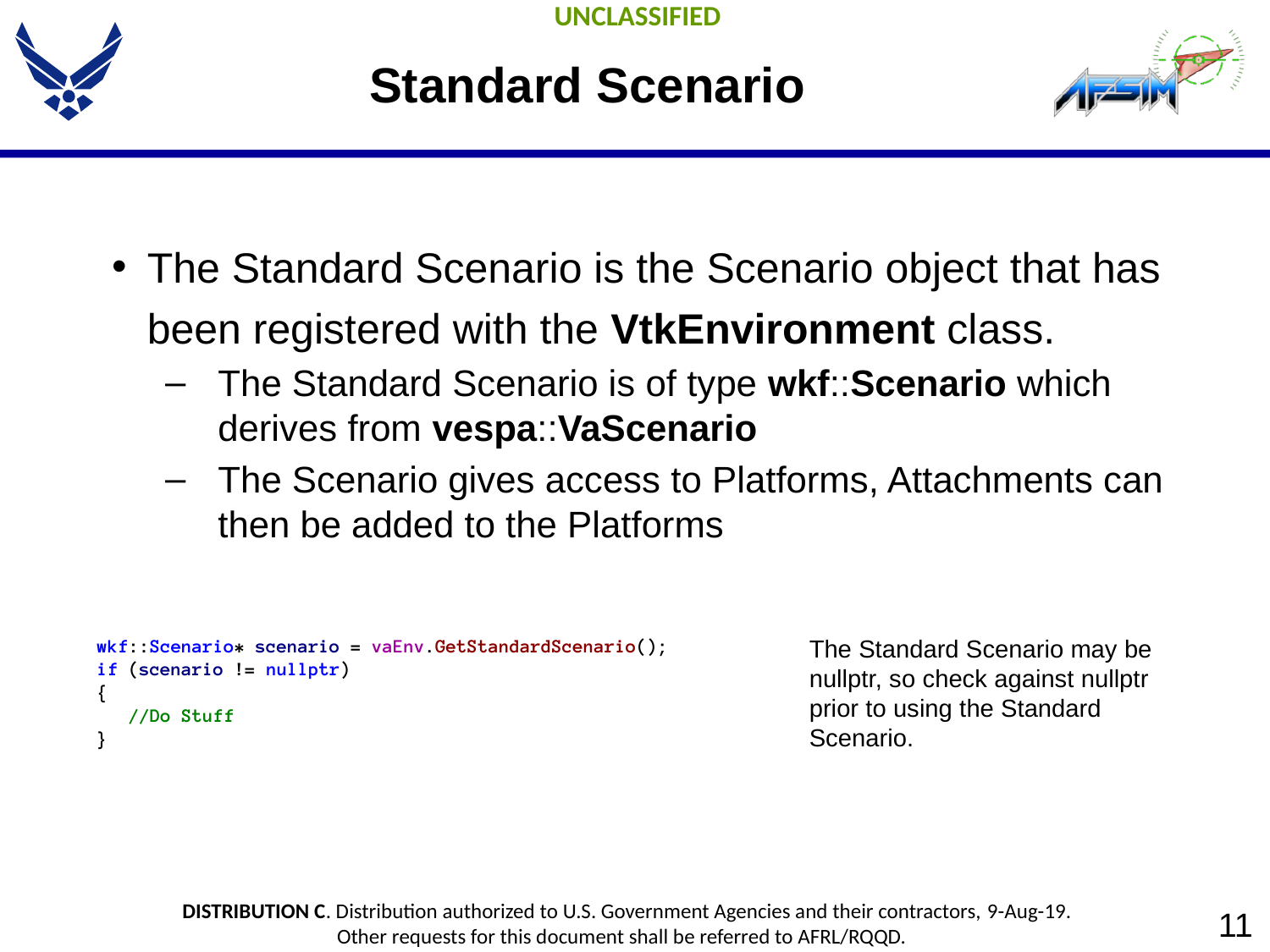

# Standard Scenario
The Standard Scenario is the Scenario object that has been registered with the VtkEnvironment class.
The Standard Scenario is of type wkf::Scenario which derives from vespa::VaScenario
The Scenario gives access to Platforms, Attachments can then be added to the Platforms

wkf::Scenario* scenario = vaEnv.GetStandardScenario();
if (scenario != nullptr)
{
   //Do Stuff
}
The Standard Scenario may be nullptr, so check against nullptr prior to using the Standard Scenario.